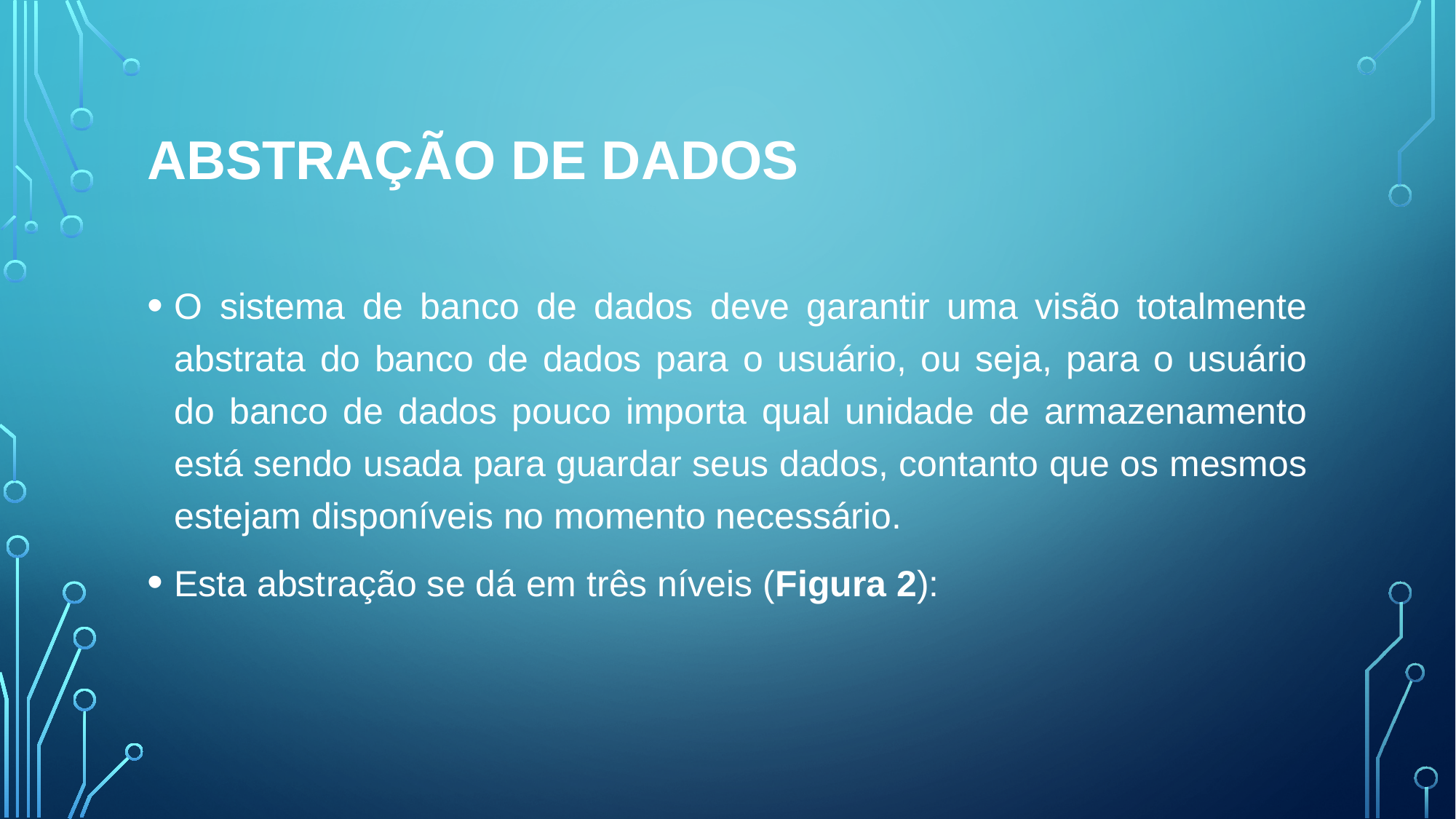

# Abstração de dados
O sistema de banco de dados deve garantir uma visão totalmente abstrata do banco de dados para o usuário, ou seja, para o usuário do banco de dados pouco importa qual unidade de armazenamento está sendo usada para guardar seus dados, contanto que os mesmos estejam disponíveis no momento necessário.
Esta abstração se dá em três níveis (Figura 2):